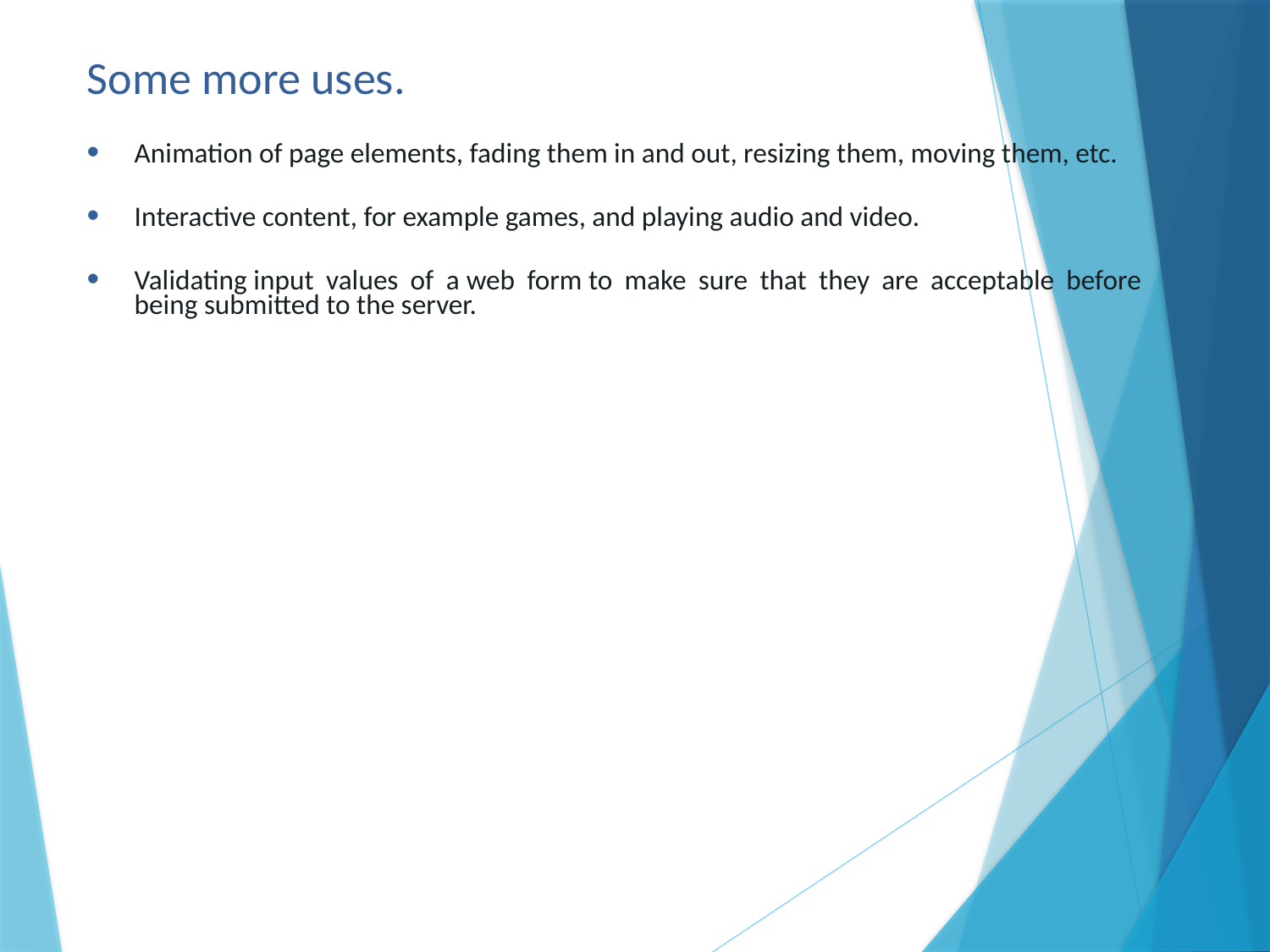

# Some more uses.
Animation of page elements, fading them in and out, resizing them, moving them, etc.

Interactive content, for example games, and playing audio and video.

Validating input values of a web form to make sure that they are acceptable before being submitted to the server.